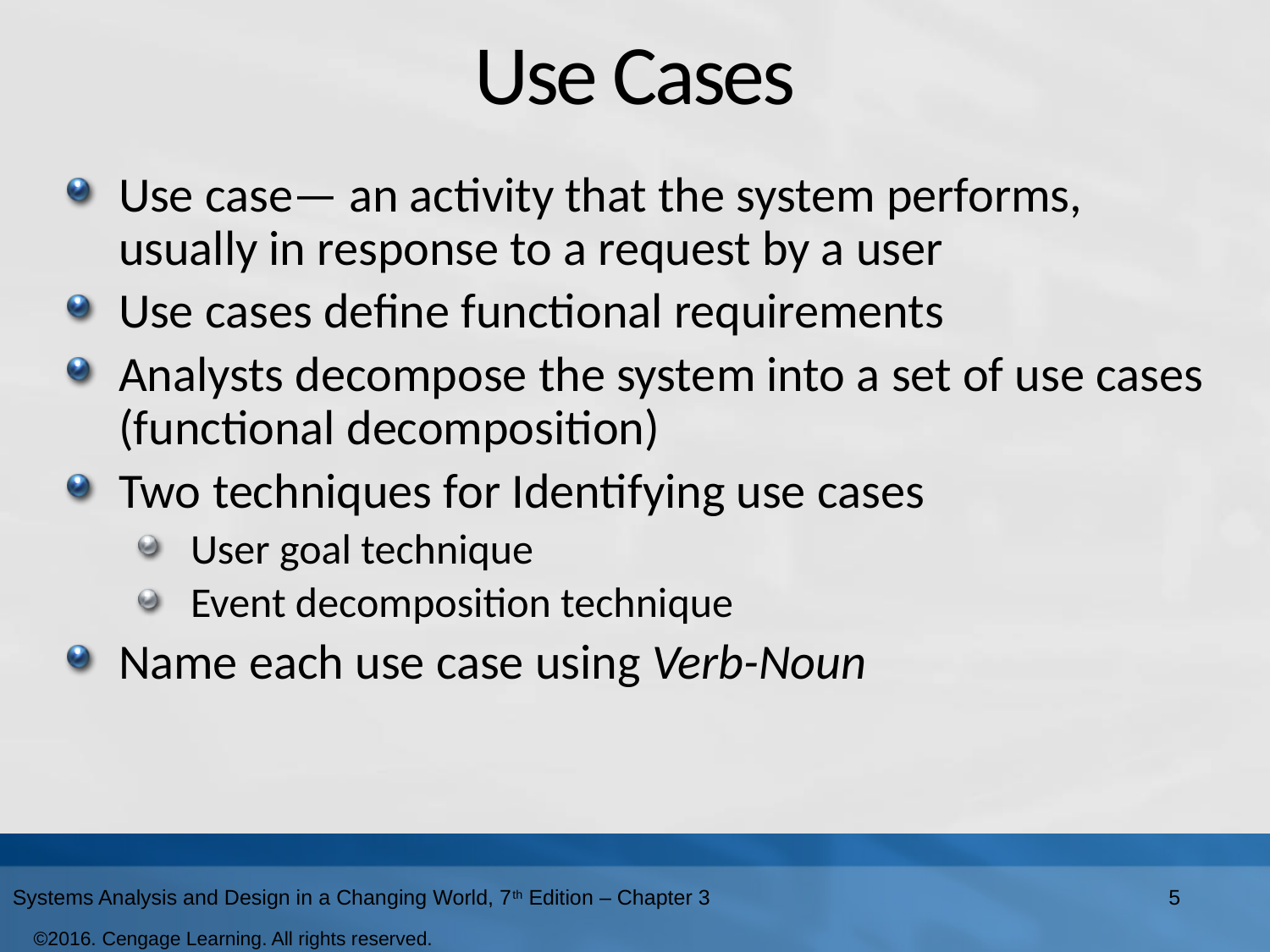

# Use Cases
Use case— an activity that the system performs, usually in response to a request by a user
Use cases define functional requirements
Analysts decompose the system into a set of use cases (functional decomposition)
Two techniques for Identifying use cases
User goal technique
Event decomposition technique
Name each use case using Verb-Noun

©2016. Cengage Learning. All rights reserved.